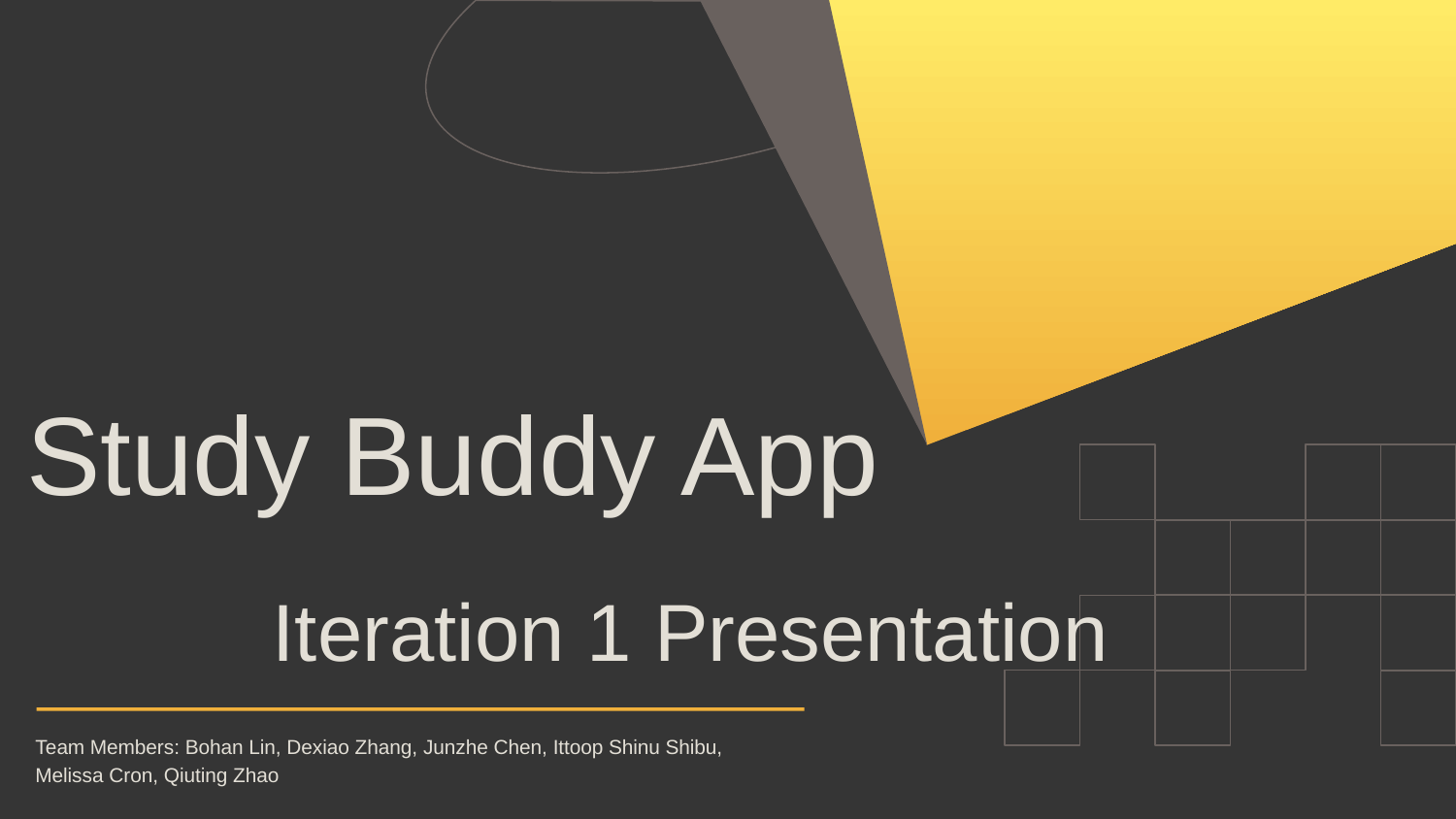

# Study Buddy App

Iteration 1 Presentation
Team Members: Bohan Lin, Dexiao Zhang, Junzhe Chen, Ittoop Shinu Shibu, Melissa Cron, Qiuting Zhao